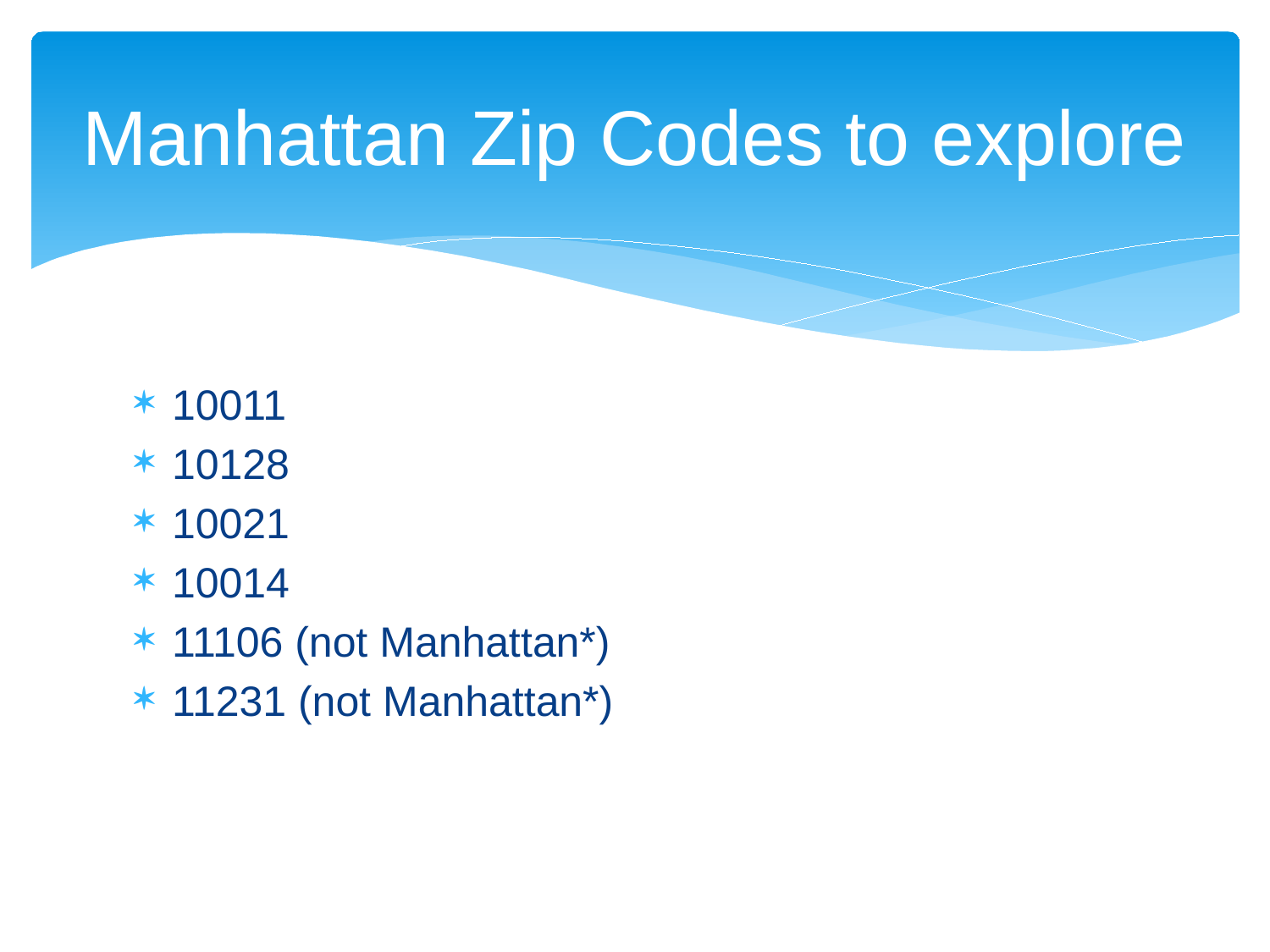

# Manhattan Zip Codes to explore
10011
10128
10021
10014
11106 (not Manhattan*)
11231 (not Manhattan*)